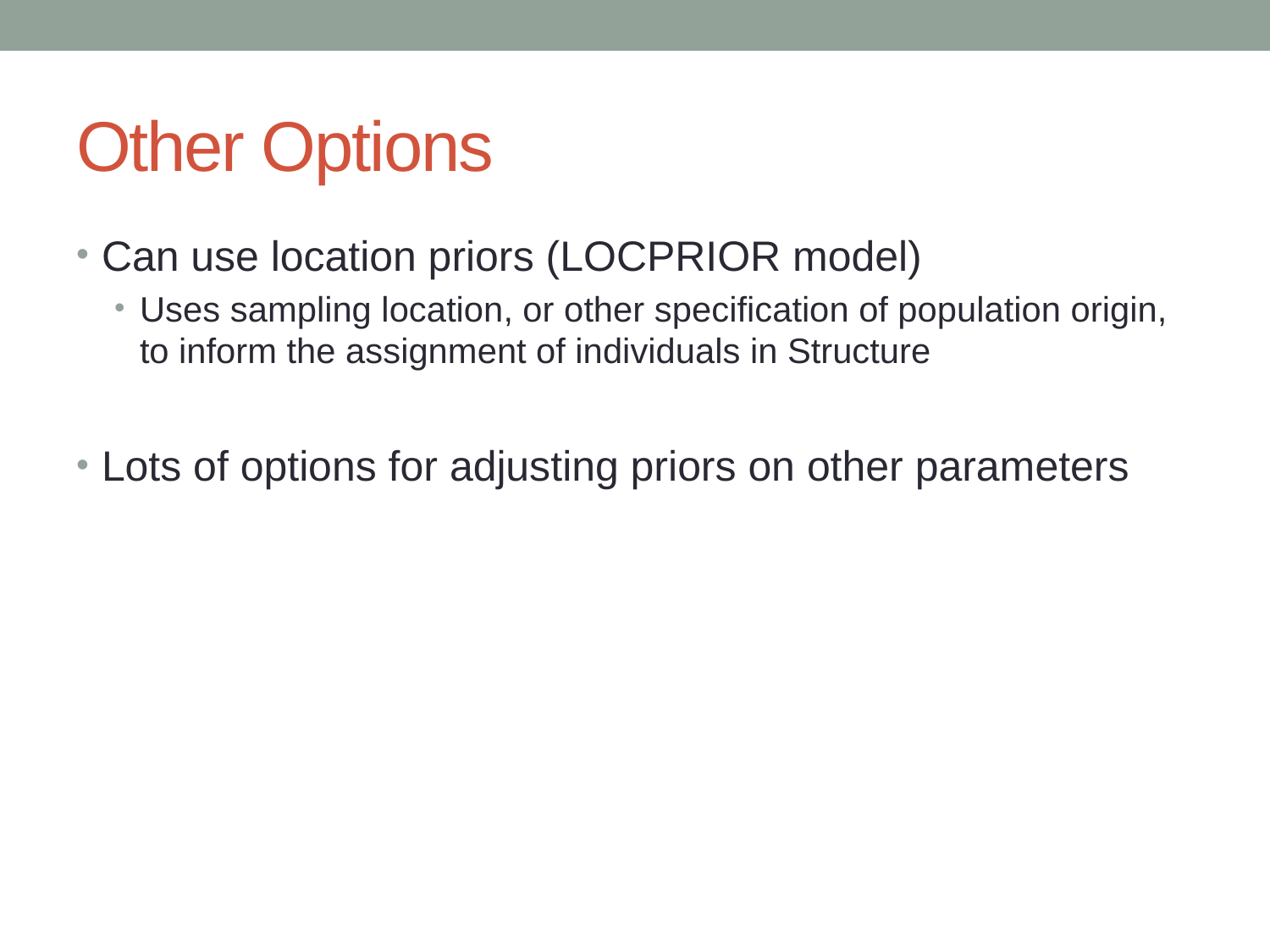

# Other Options
Can use location priors (LOCPRIOR model)
Uses sampling location, or other specification of population origin, to inform the assignment of individuals in Structure

Lots of options for adjusting priors on other parameters